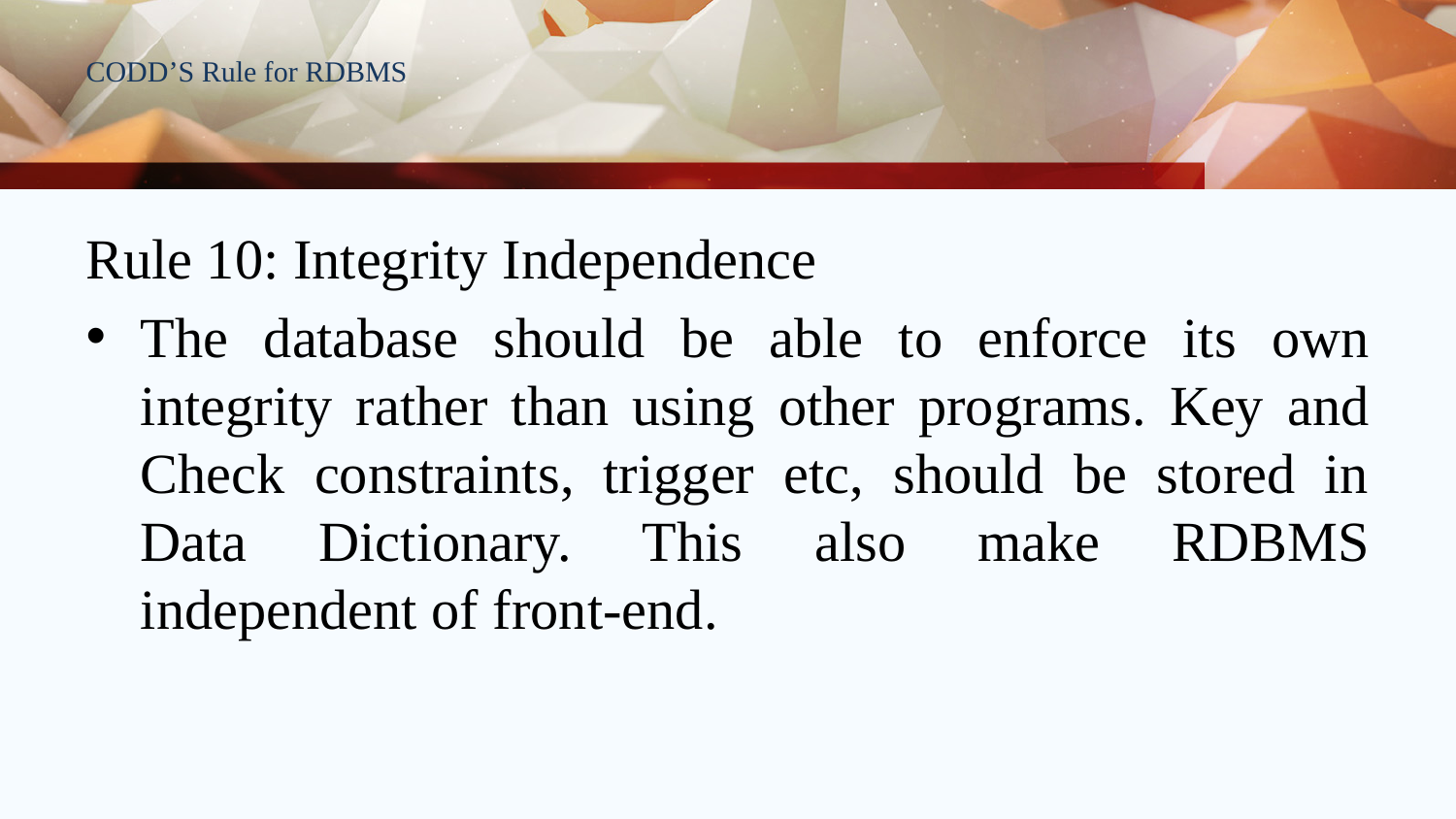

# CODD’S Rule for RDBMS
Rule 10: Integrity Independence
The database should be able to enforce its own integrity rather than using other programs. Key and Check constraints, trigger etc, should be stored in Data Dictionary. This also make RDBMS independent of front-end.